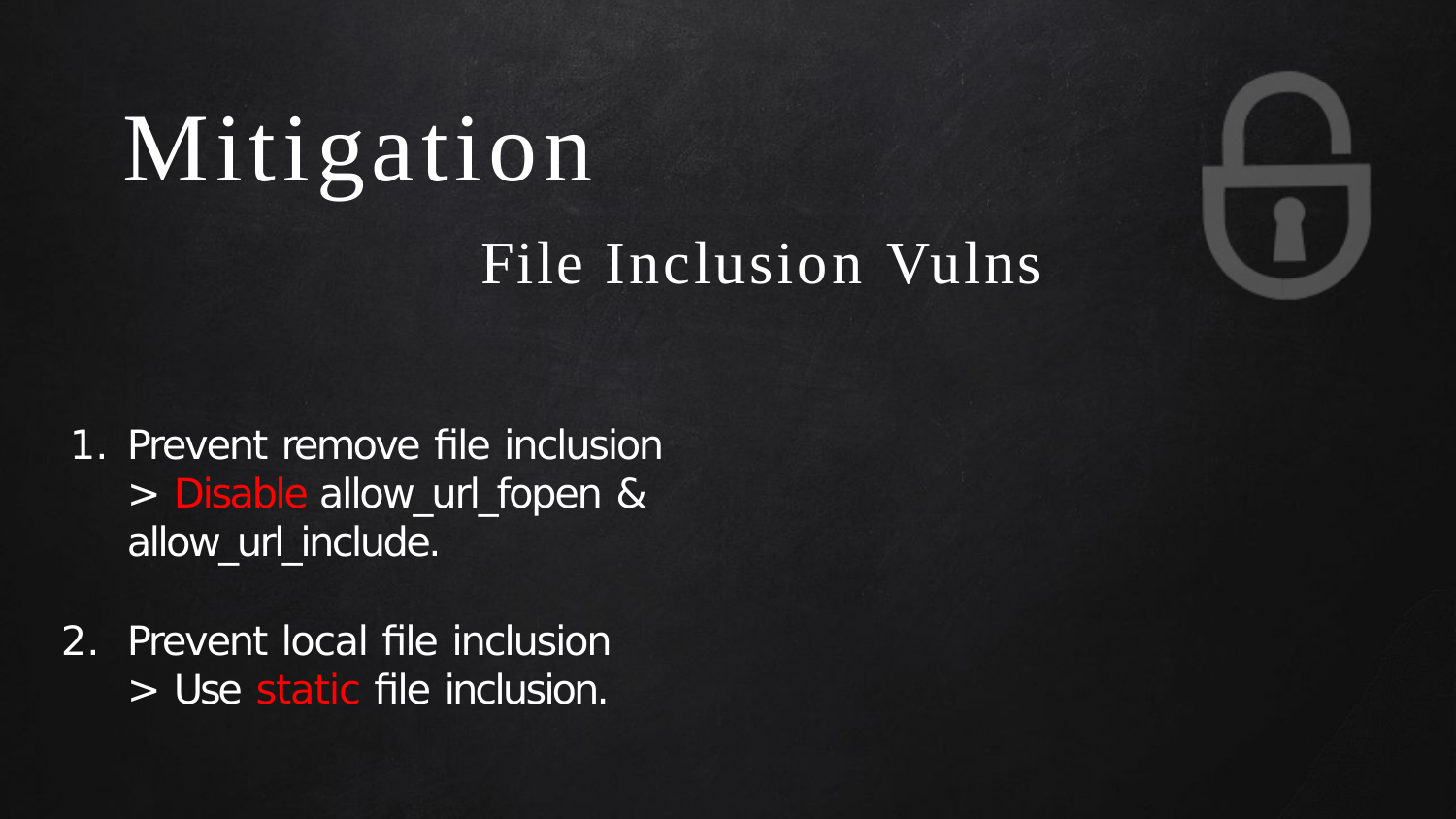

# Mitigation
File Inclusion Vulns
Prevent remove file inclusion
> Disable allow_url_fopen & allow_url_include.

Prevent local file inclusion
> Use static file inclusion.